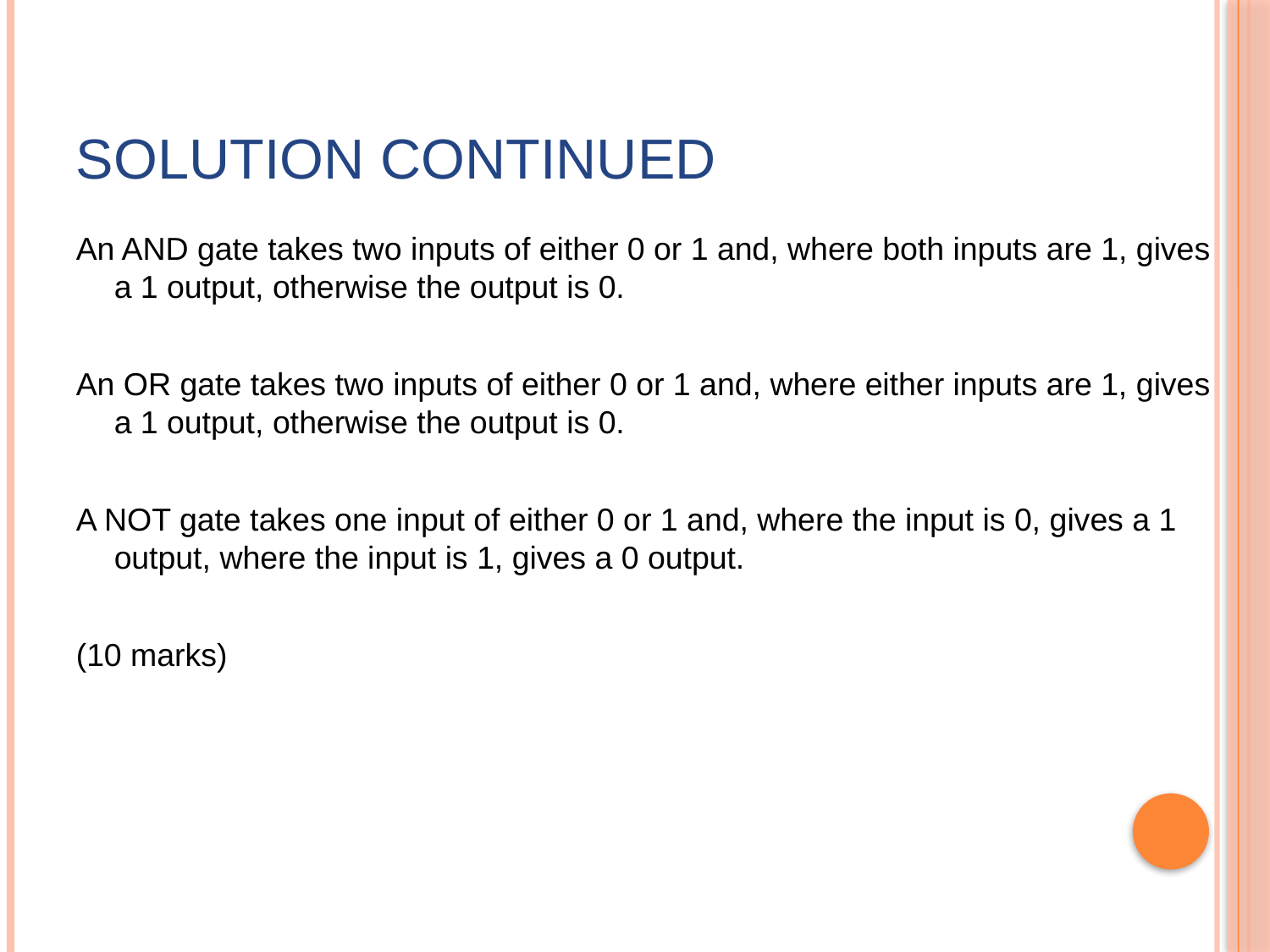

# Solution continued
An AND gate takes two inputs of either 0 or 1 and, where both inputs are 1, gives a 1 output, otherwise the output is 0.

An OR gate takes two inputs of either 0 or 1 and, where either inputs are 1, gives a 1 output, otherwise the output is 0.

A NOT gate takes one input of either 0 or 1 and, where the input is 0, gives a 1 output, where the input is 1, gives a 0 output.

(10 marks)